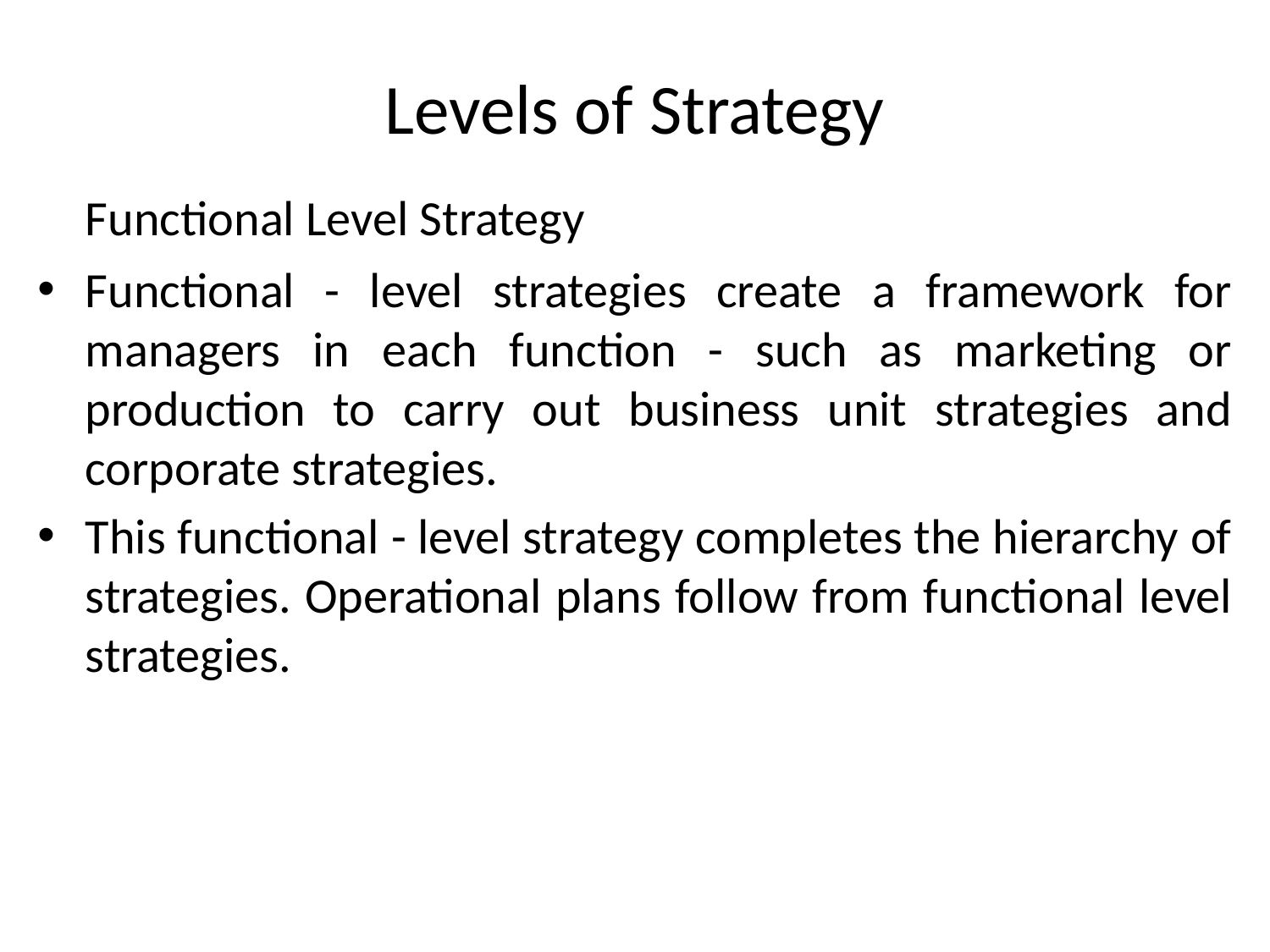

# Levels of Strategy
	Functional Level Strategy
Functional - level strategies create a framework for managers in each function - such as marketing or production to carry out business unit strategies and corporate strategies.
This functional - level strategy completes the hierarchy of strategies. Operational plans follow from functional level strategies.